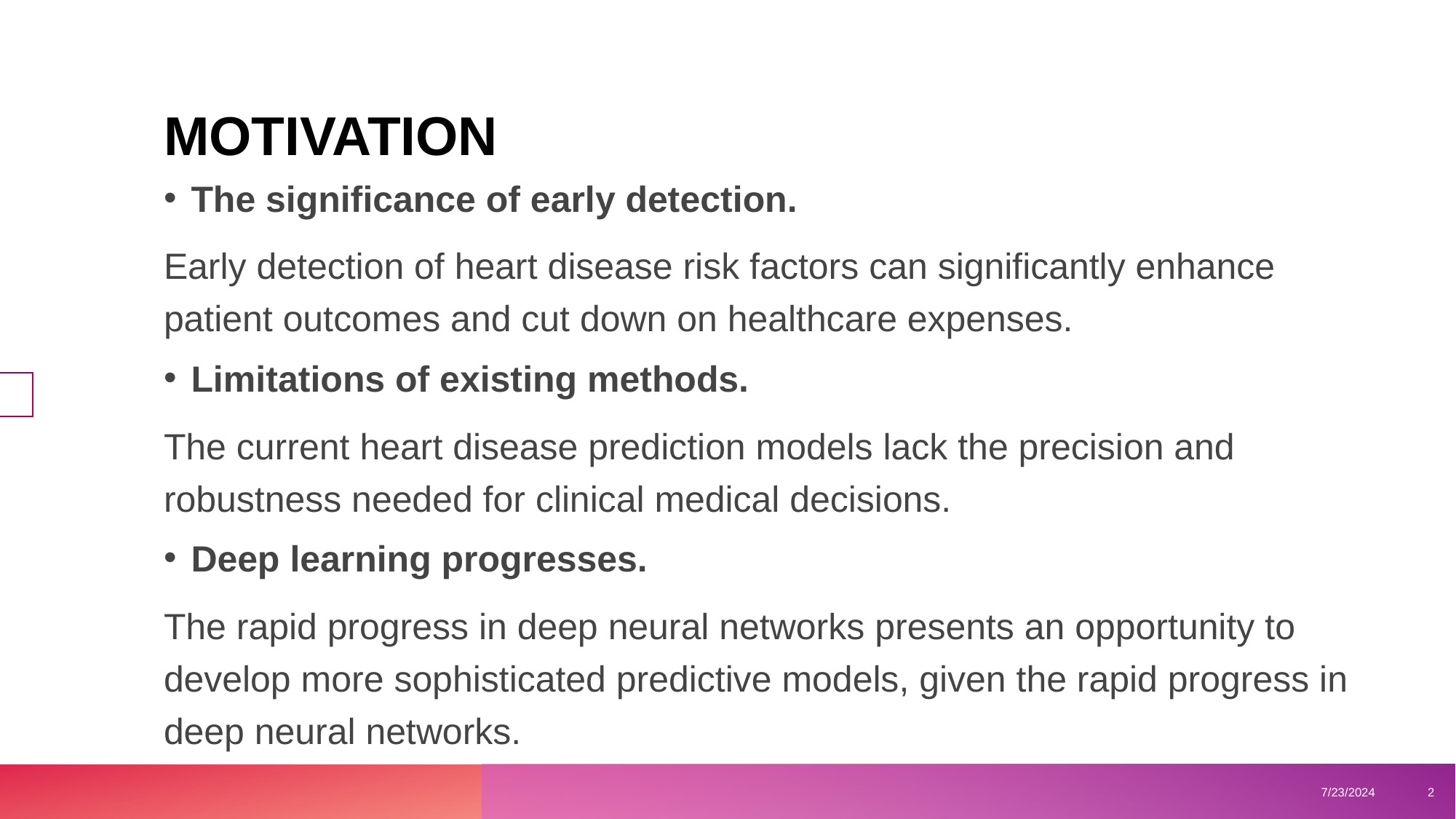

# MOTIVATION
The significance of early detection.​
Early detection of heart disease risk factors can significantly enhance patient outcomes and cut down on healthcare expenses.​
Limitations of existing methods.​
The current heart disease prediction models lack the precision and robustness needed for clinical medical decisions.​
Deep learning progresses.​
The rapid progress in deep neural networks presents an opportunity to develop more sophisticated predictive models, given the rapid progress in deep neural networks.​

2
7/23/2024